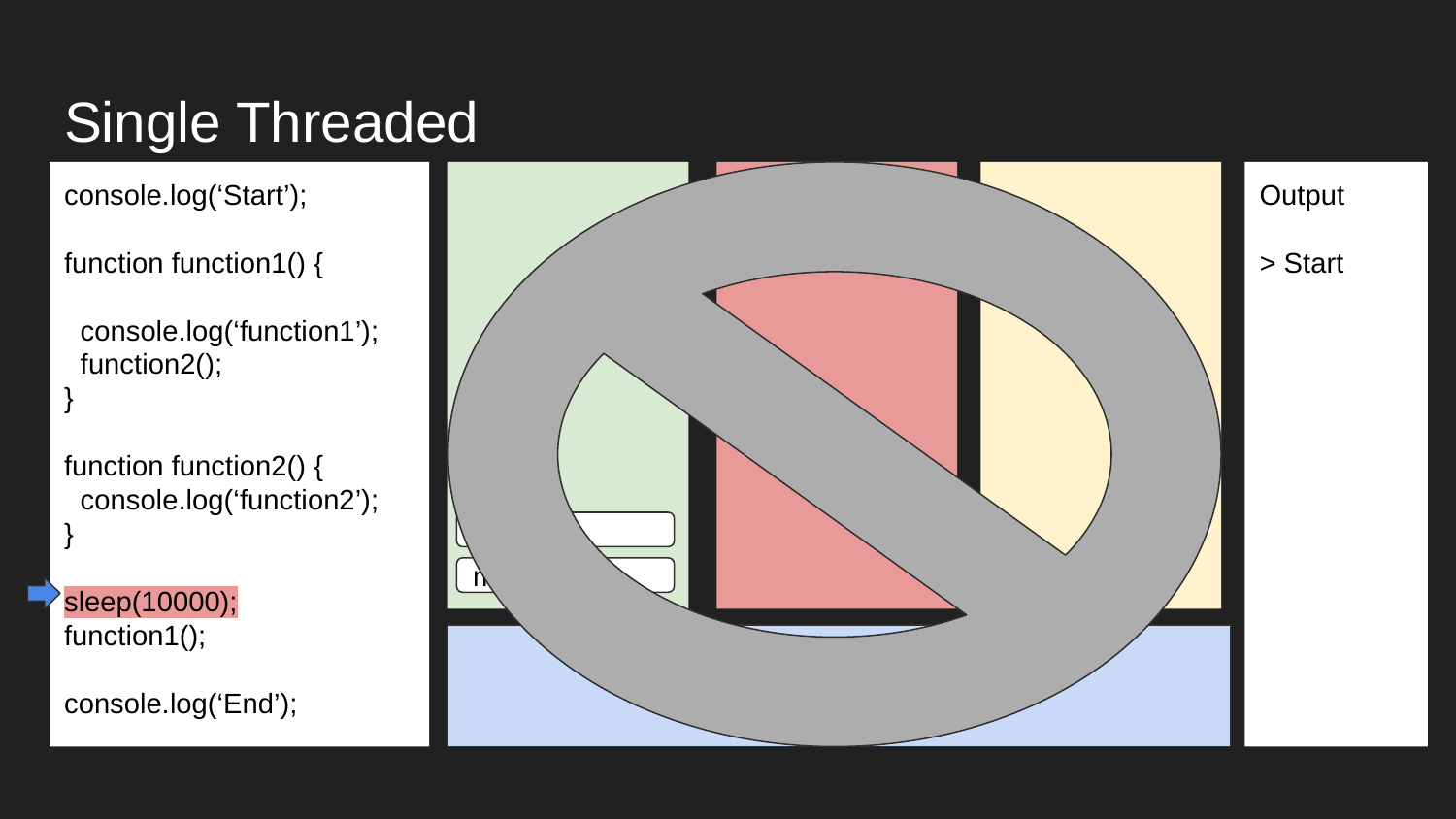

# Single Threaded
console.log(‘Start’);

function function1() {

  console.log(‘function1’);
  function2();
}

function function2() {
  console.log(‘function2’);
}

sleep(10000);
function1();

console.log(‘End’);

Output

> Start
sleep()
main()